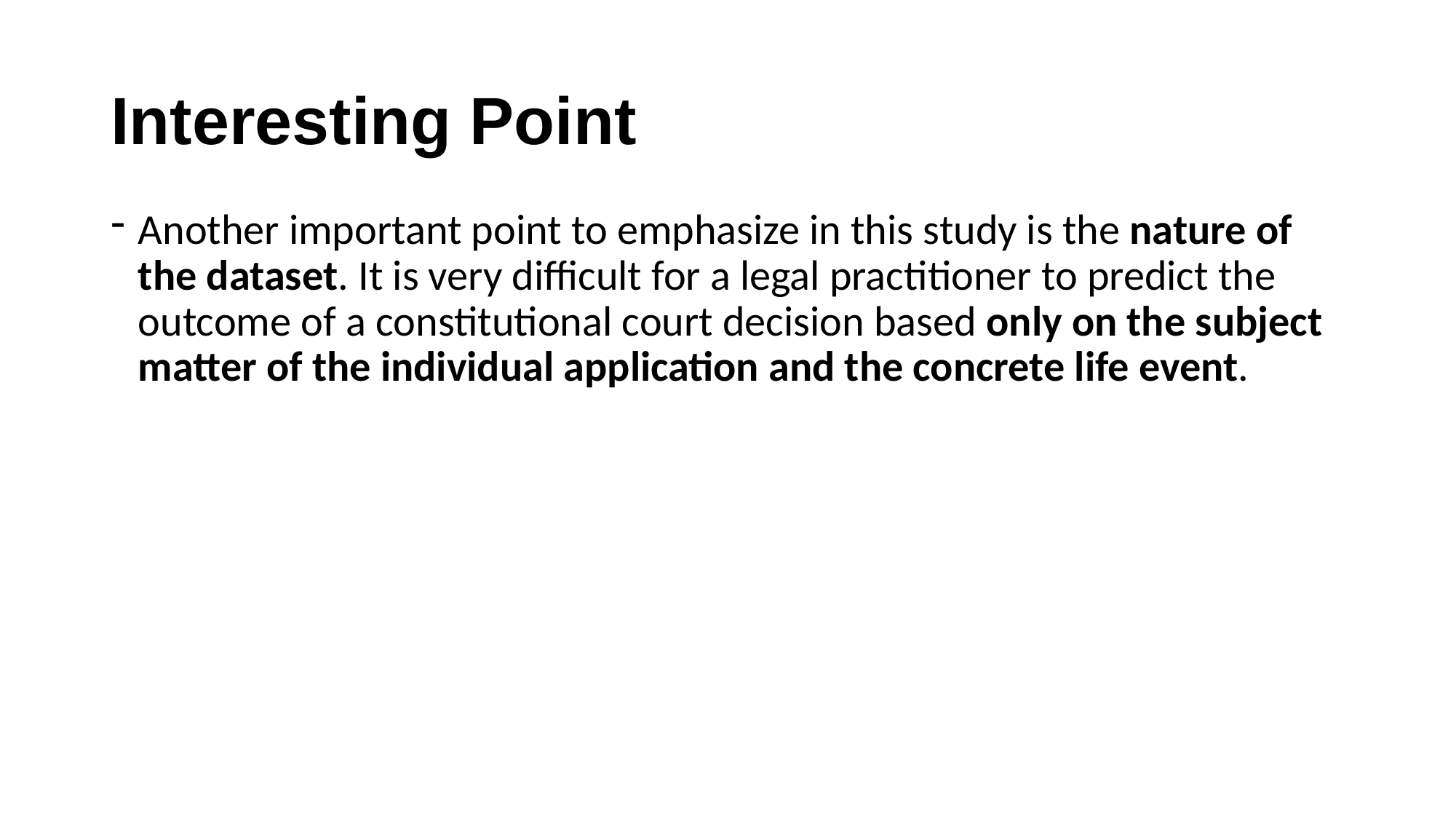

# Interesting Point
Another important point to emphasize in this study is the nature of the dataset. It is very difficult for a legal practitioner to predict the outcome of a constitutional court decision based only on the subject matter of the individual application and the concrete life event.